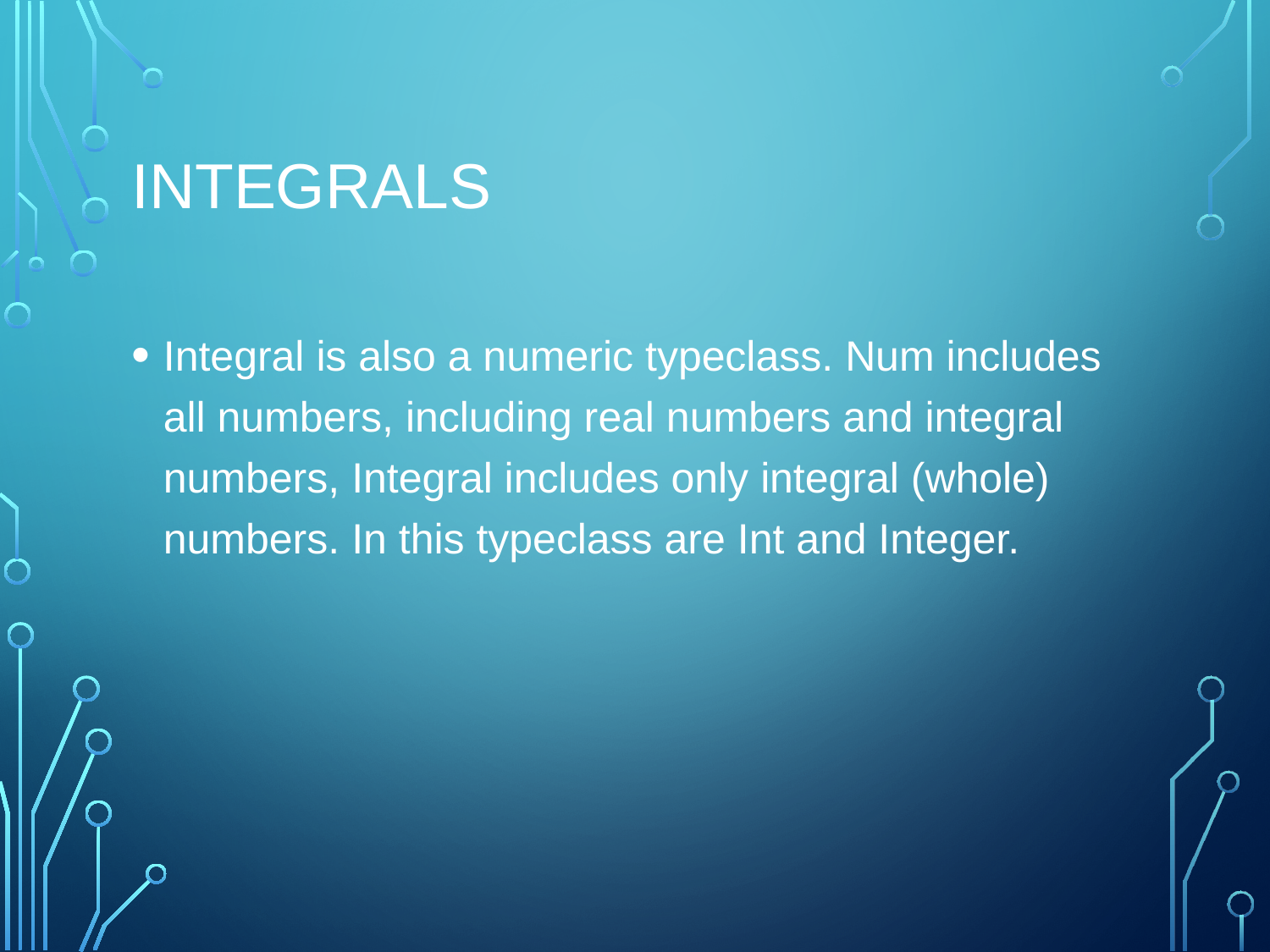

# Integrals
Integral is also a numeric typeclass. Num includes all numbers, including real numbers and integral numbers, Integral includes only integral (whole) numbers. In this typeclass are Int and Integer.